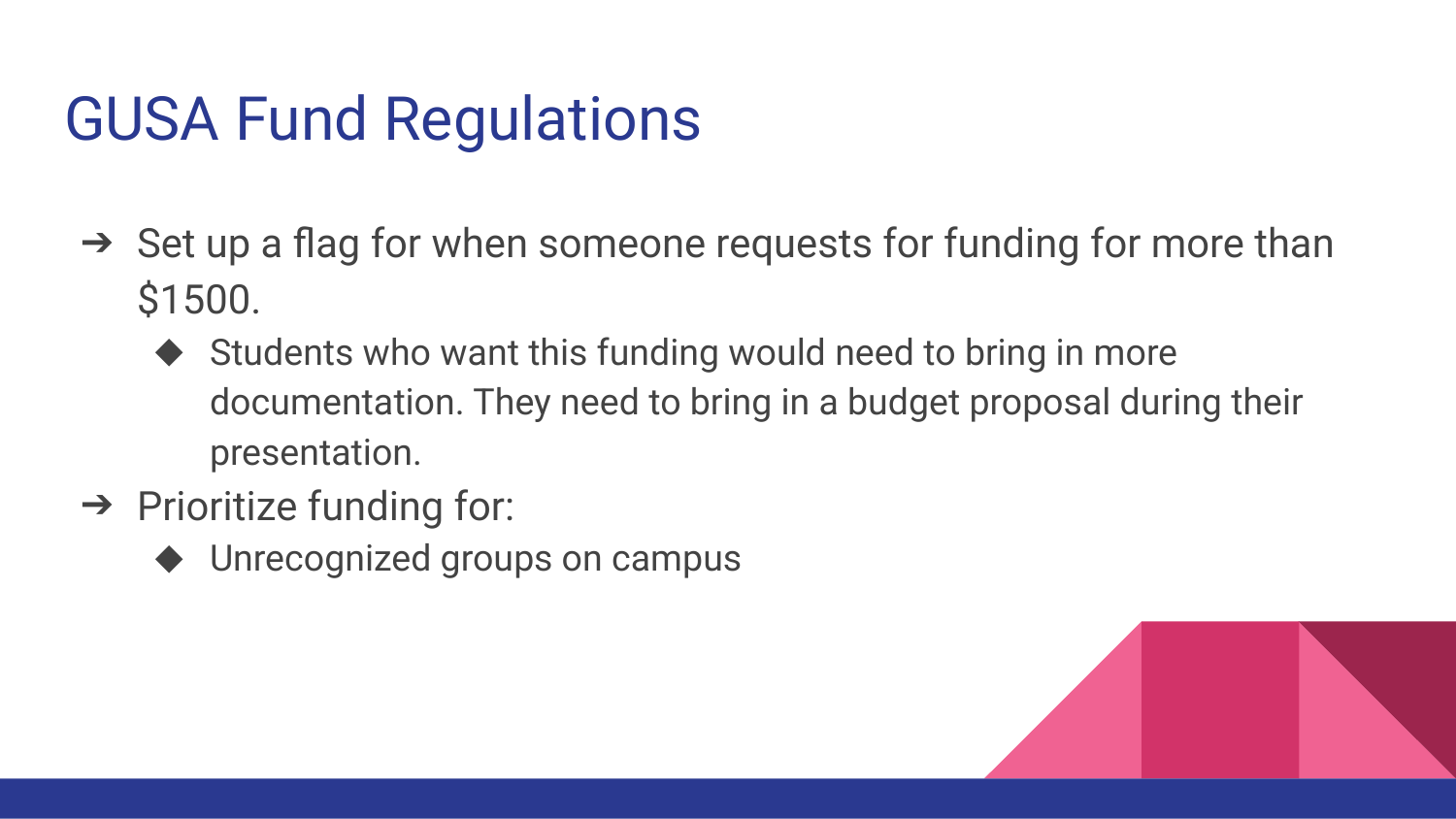

# GUSA Fund Regulations
Set up a flag for when someone requests for funding for more than $1500.
Students who want this funding would need to bring in more documentation. They need to bring in a budget proposal during their presentation.
Prioritize funding for:
Unrecognized groups on campus